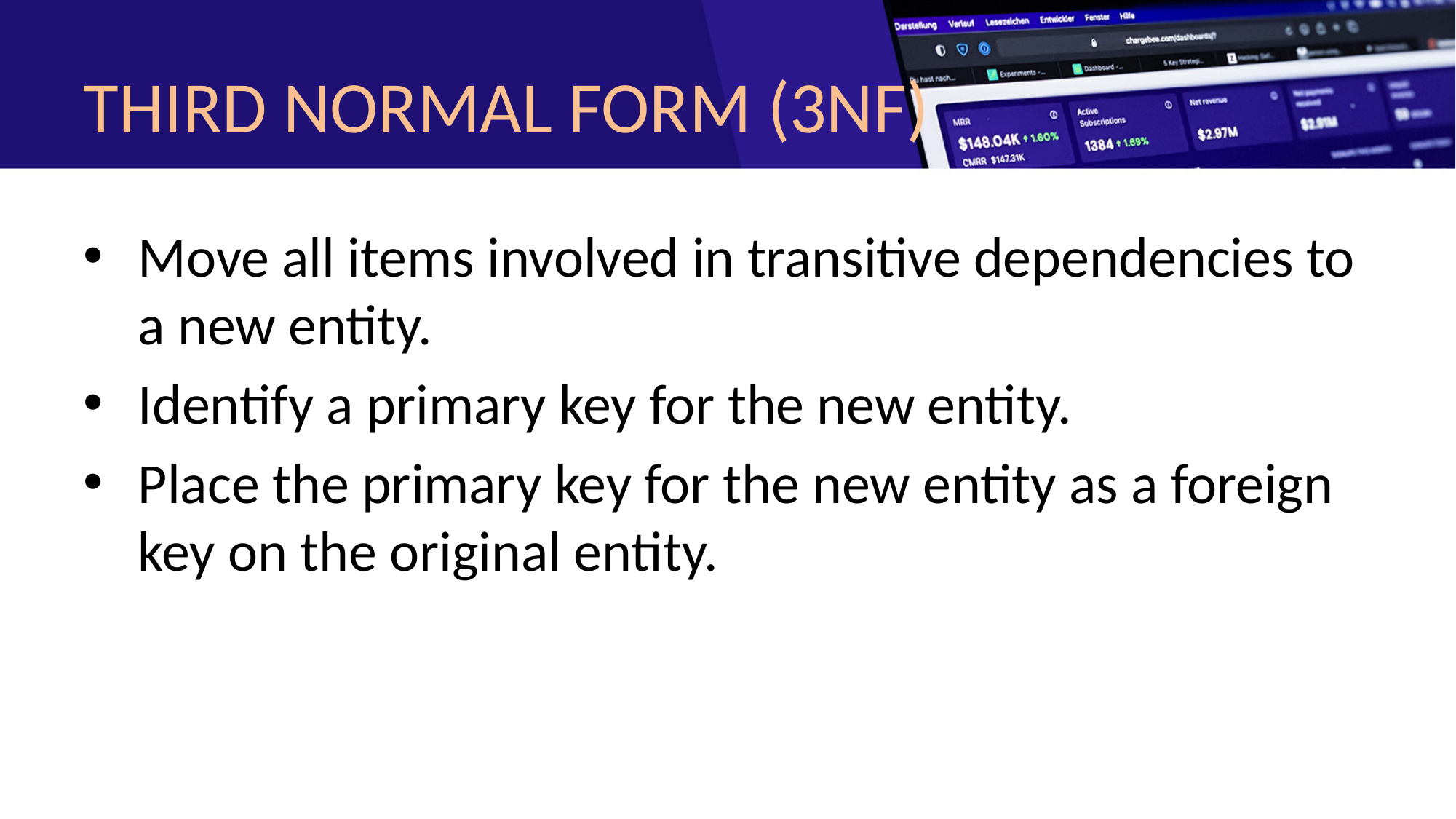

# THIRD NORMAL FORM (3NF)
Move all items involved in transitive dependencies to a new entity.
Identify a primary key for the new entity.
Place the primary key for the new entity as a foreign key on the original entity.